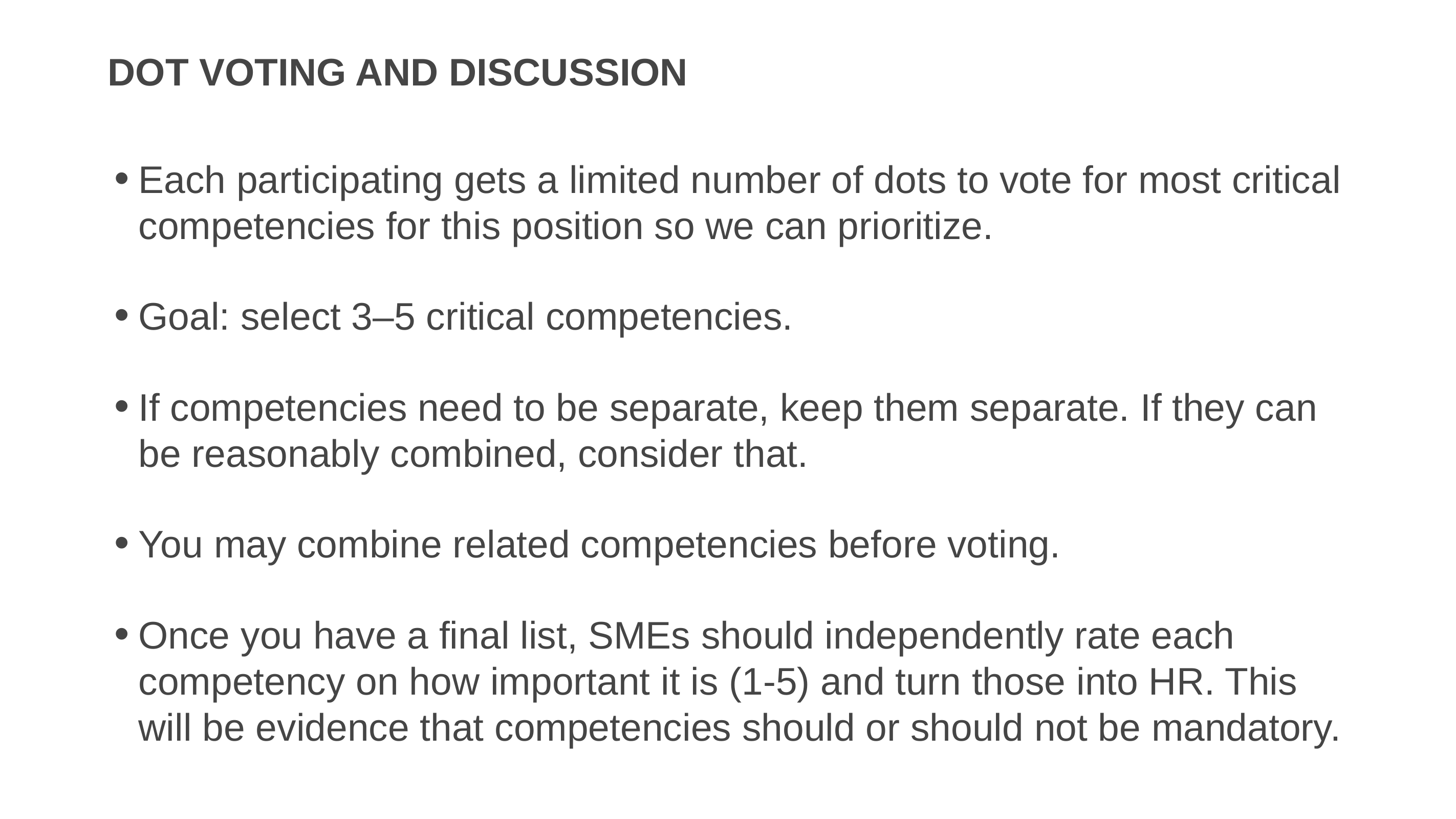

# Dot Voting and discussion
Each participating gets a limited number of dots to vote for most critical competencies for this position so we can prioritize.
Goal: select 3–5 critical competencies.
If competencies need to be separate, keep them separate. If they can be reasonably combined, consider that.
You may combine related competencies before voting.
Once you have a final list, SMEs should independently rate each competency on how important it is (1-5) and turn those into HR. This will be evidence that competencies should or should not be mandatory.